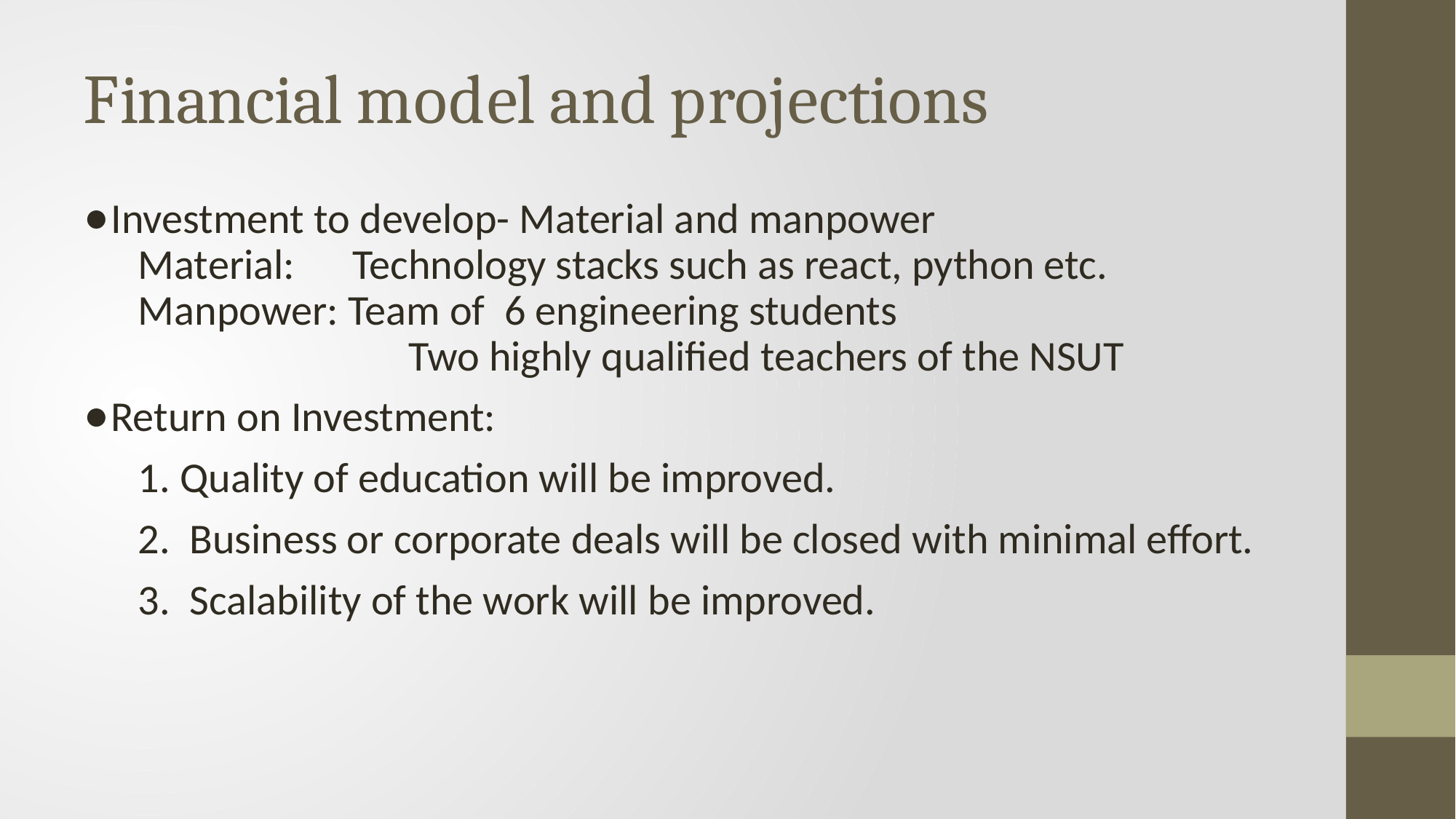

# Financial model and projections
Investment to develop- Material and manpower
Material:      Technology stacks such as react, python etc.
Manpower: Team of  6 engineering students
                            Two highly qualified teachers of the NSUT
Return on Investment:
1. Quality of education will be improved.
2.  Business or corporate deals will be closed with minimal effort.
3.  Scalability of the work will be improved.